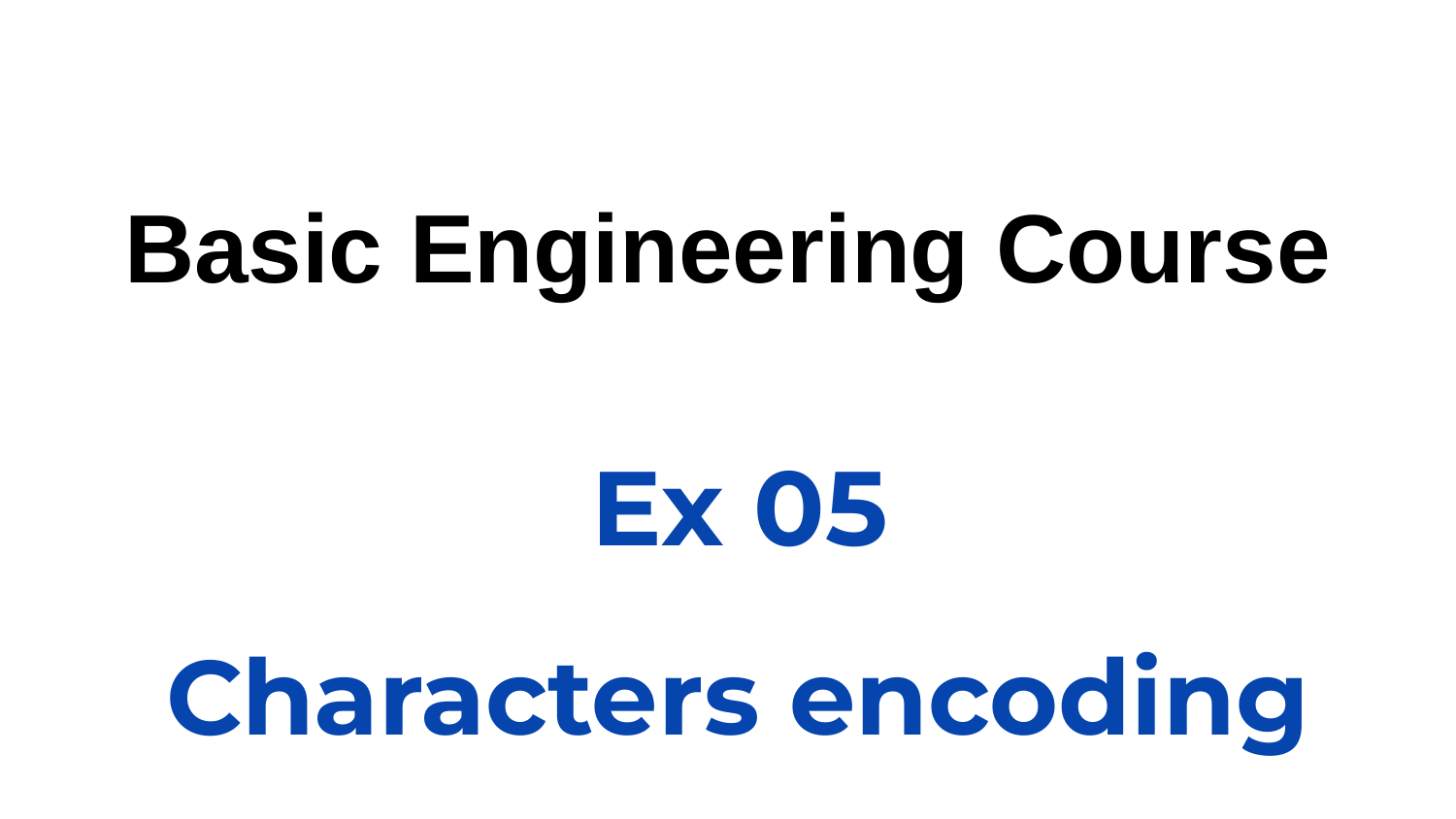

Basic Engineering Course
# Ex 05
   Characters encoding